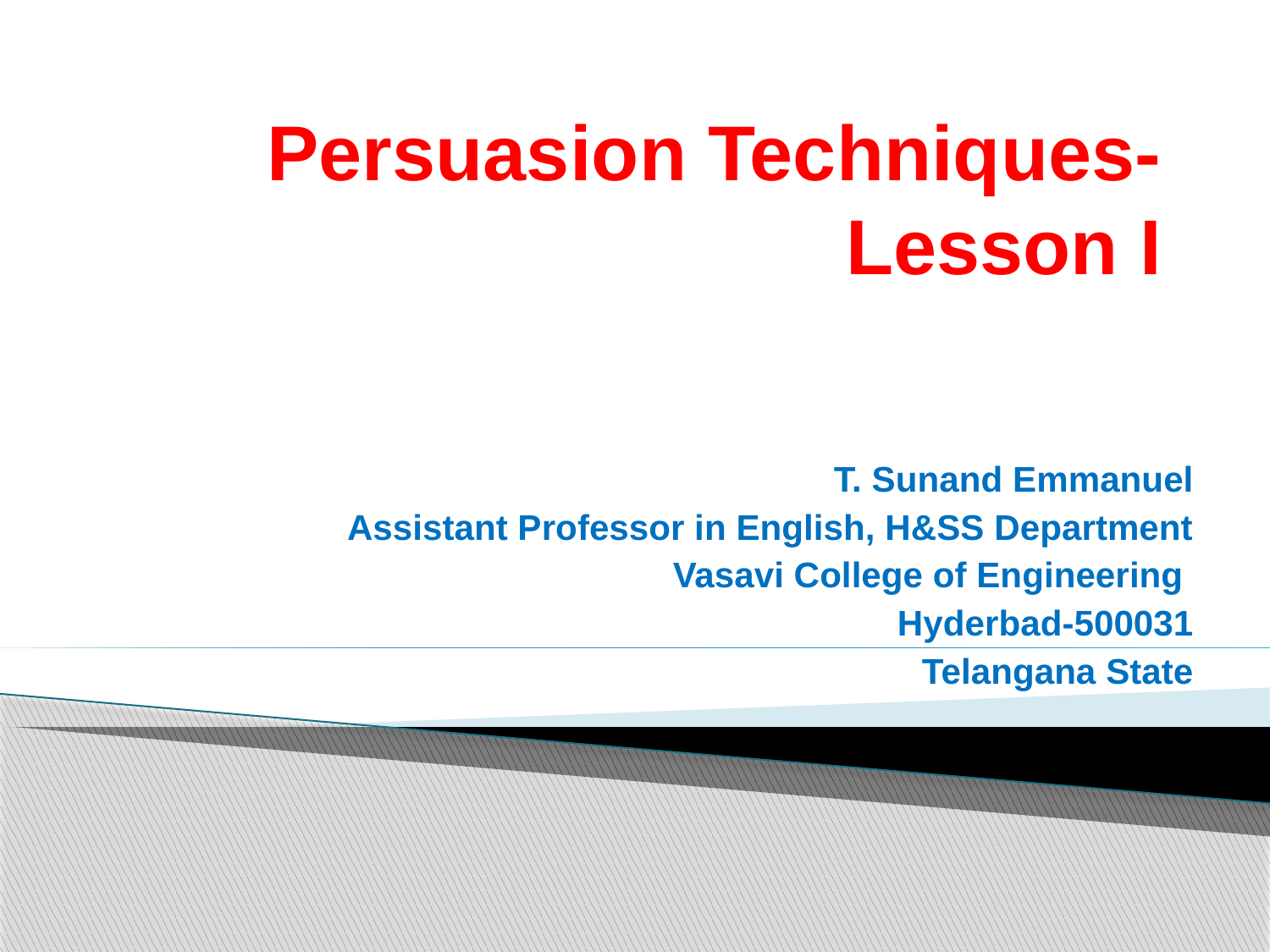

# Persuasion Techniques-Lesson I

T. Sunand Emmanuel
 Assistant Professor in English, H&SS Department
 Vasavi College of Engineering
Hyderbad-500031
Telangana State